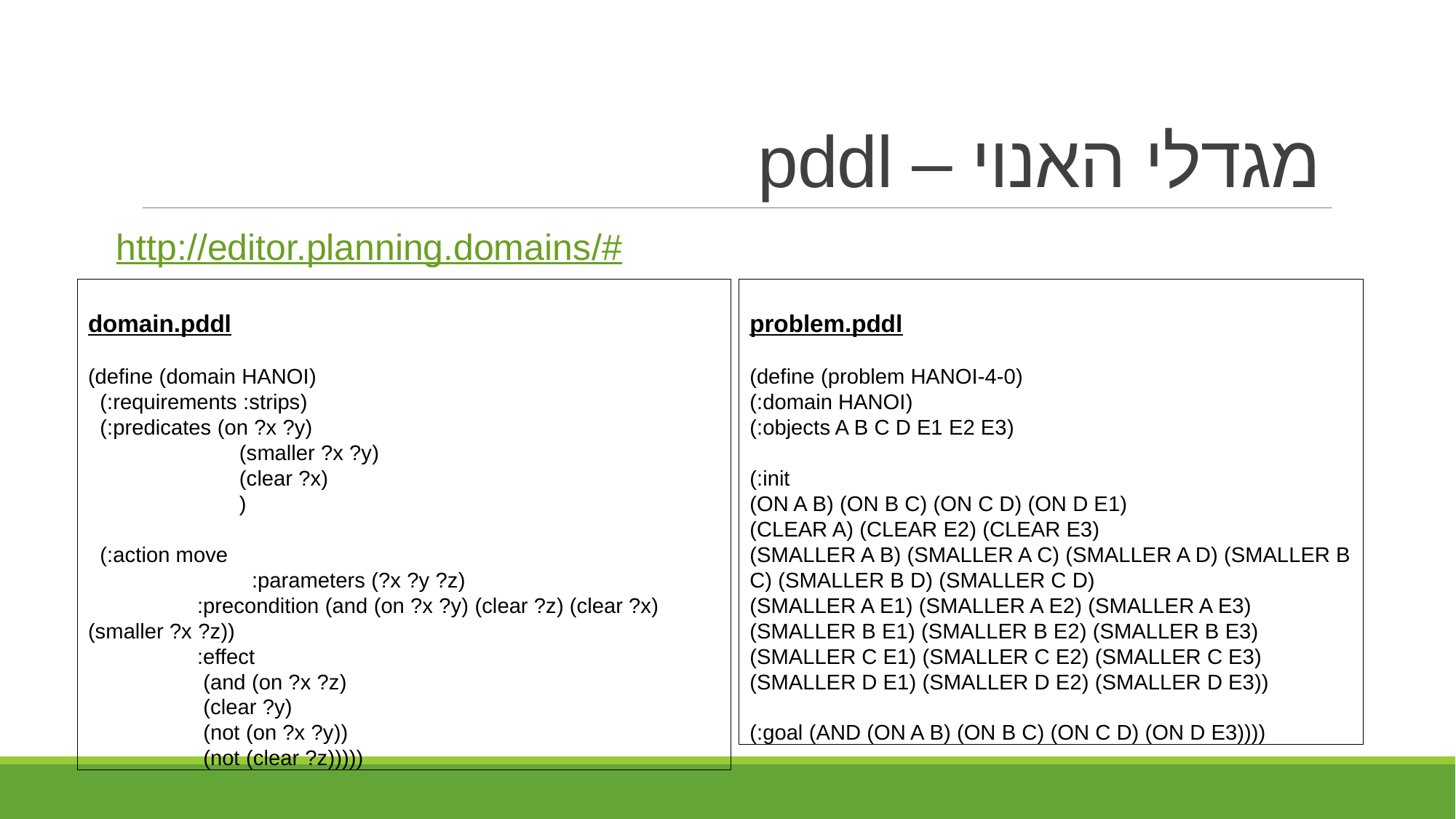

# מגדלי האנוי – pddl
http://editor.planning.domains/#
domain.pddl

(define (domain HANOI)
  (:requirements :strips)
  (:predicates (on ?x ?y)
	       (smaller ?x ?y)
	       (clear ?x)
	       )

  (:action move
	:parameters (?x ?y ?z)
	:precondition (and (on ?x ?y) (clear ?z) (clear ?x) (smaller ?x ?z))
	:effect
	 (and (on ?x ?z)
	 (clear ?y)
	 (not (on ?x ?y))
	 (not (clear ?z)))))
problem.pddl

(define (problem HANOI-4-0)
(:domain HANOI)
(:objects A B C D E1 E2 E3)

(:init
(ON A B) (ON B C) (ON C D) (ON D E1)
(CLEAR A) (CLEAR E2) (CLEAR E3)
(SMALLER A B) (SMALLER A C) (SMALLER A D) (SMALLER B C) (SMALLER B D) (SMALLER C D)
(SMALLER A E1) (SMALLER A E2) (SMALLER A E3)
(SMALLER B E1) (SMALLER B E2) (SMALLER B E3)
(SMALLER C E1) (SMALLER C E2) (SMALLER C E3)
(SMALLER D E1) (SMALLER D E2) (SMALLER D E3))

(:goal (AND (ON A B) (ON B C) (ON C D) (ON D E3))))